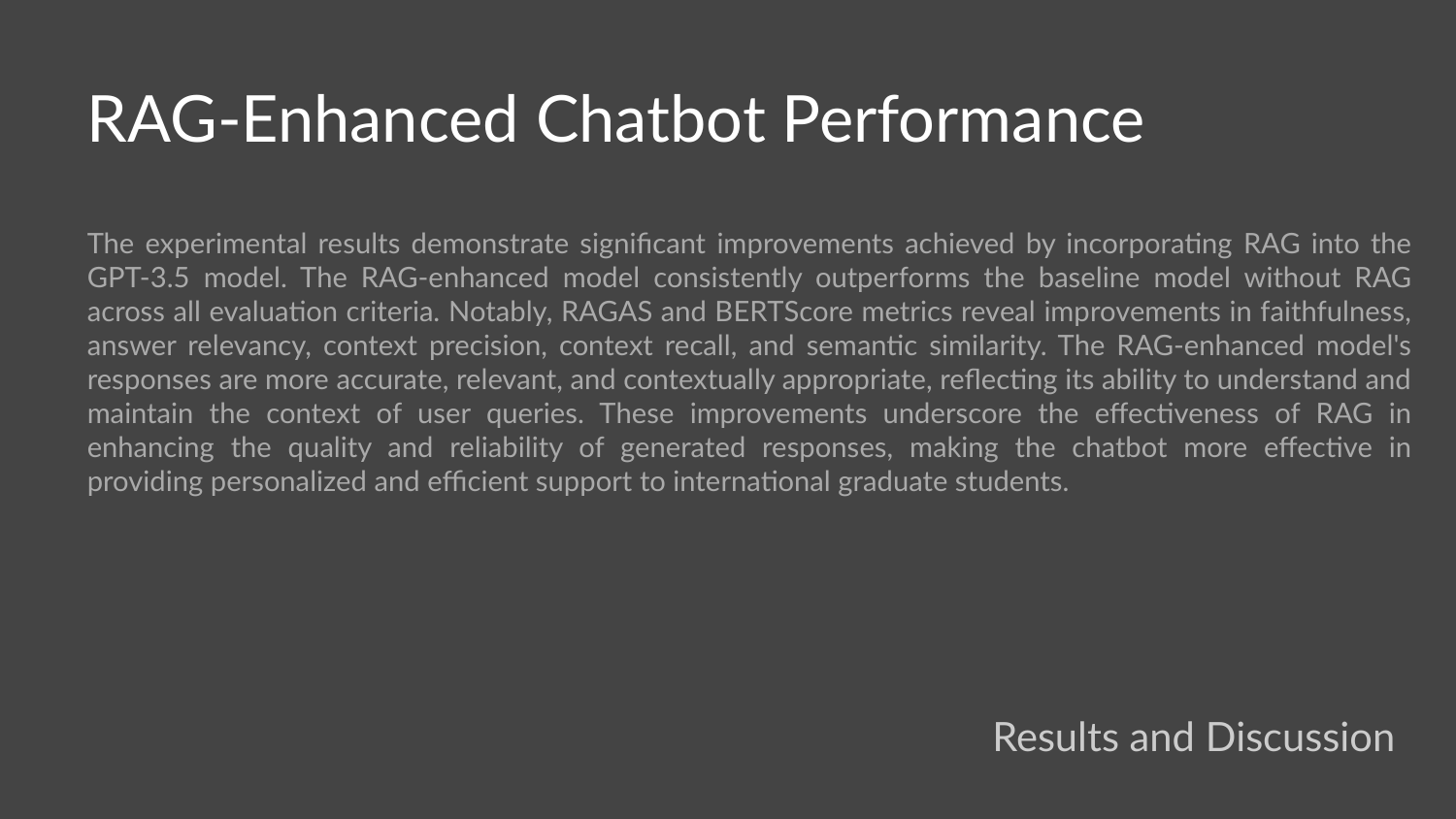

RAG-Enhanced Chatbot Performance
The experimental results demonstrate significant improvements achieved by incorporating RAG into the GPT-3.5 model. The RAG-enhanced model consistently outperforms the baseline model without RAG across all evaluation criteria. Notably, RAGAS and BERTScore metrics reveal improvements in faithfulness, answer relevancy, context precision, context recall, and semantic similarity. The RAG-enhanced model's responses are more accurate, relevant, and contextually appropriate, reflecting its ability to understand and maintain the context of user queries. These improvements underscore the effectiveness of RAG in enhancing the quality and reliability of generated responses, making the chatbot more effective in providing personalized and efficient support to international graduate students.
Results and Discussion